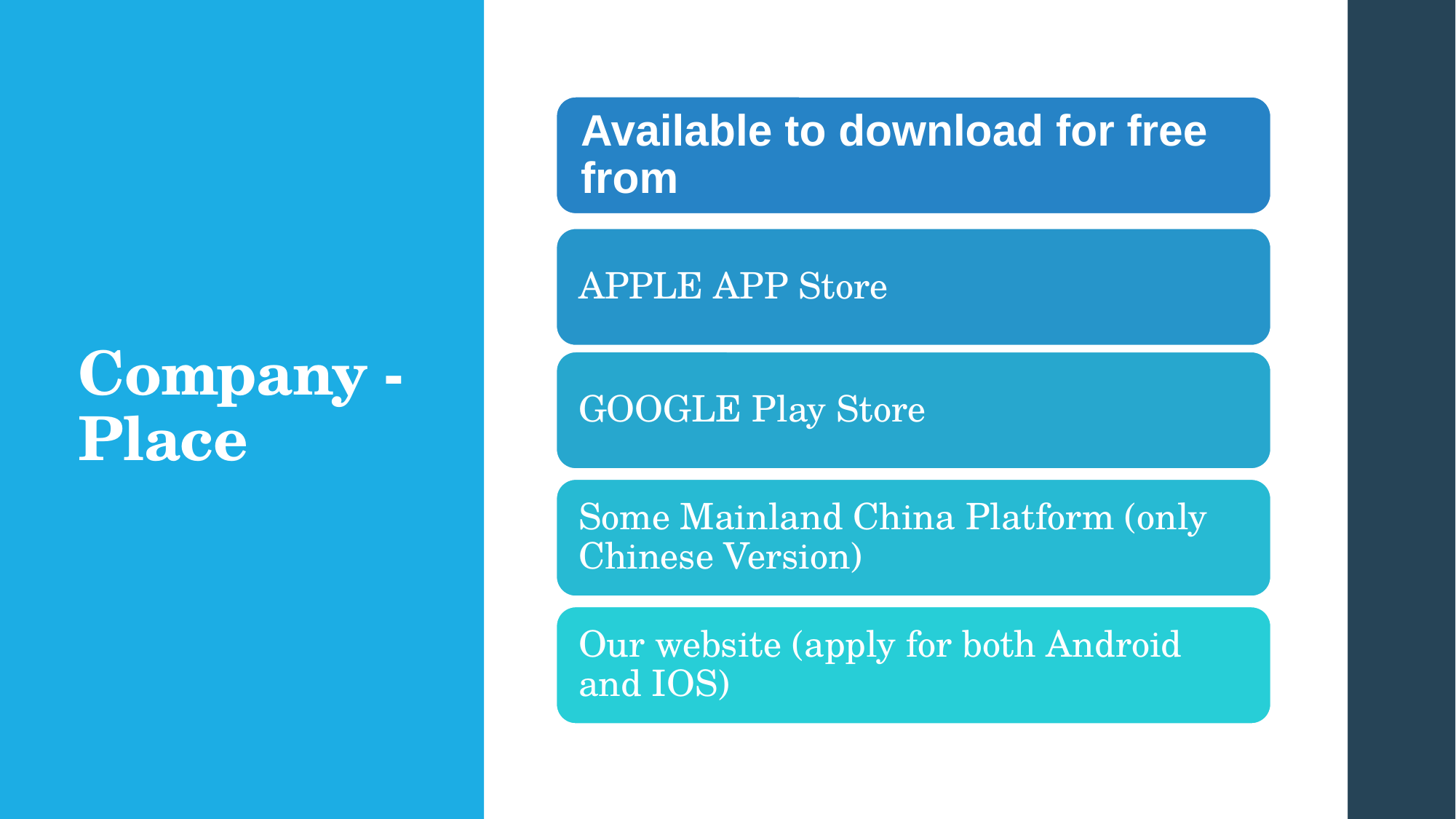

Available to download for free from
APPLE APP Store
GOOGLE Play Store
Some Mainland China Platform (only Chinese Version)
Our website (apply for both Android and IOS)
# Company - Place